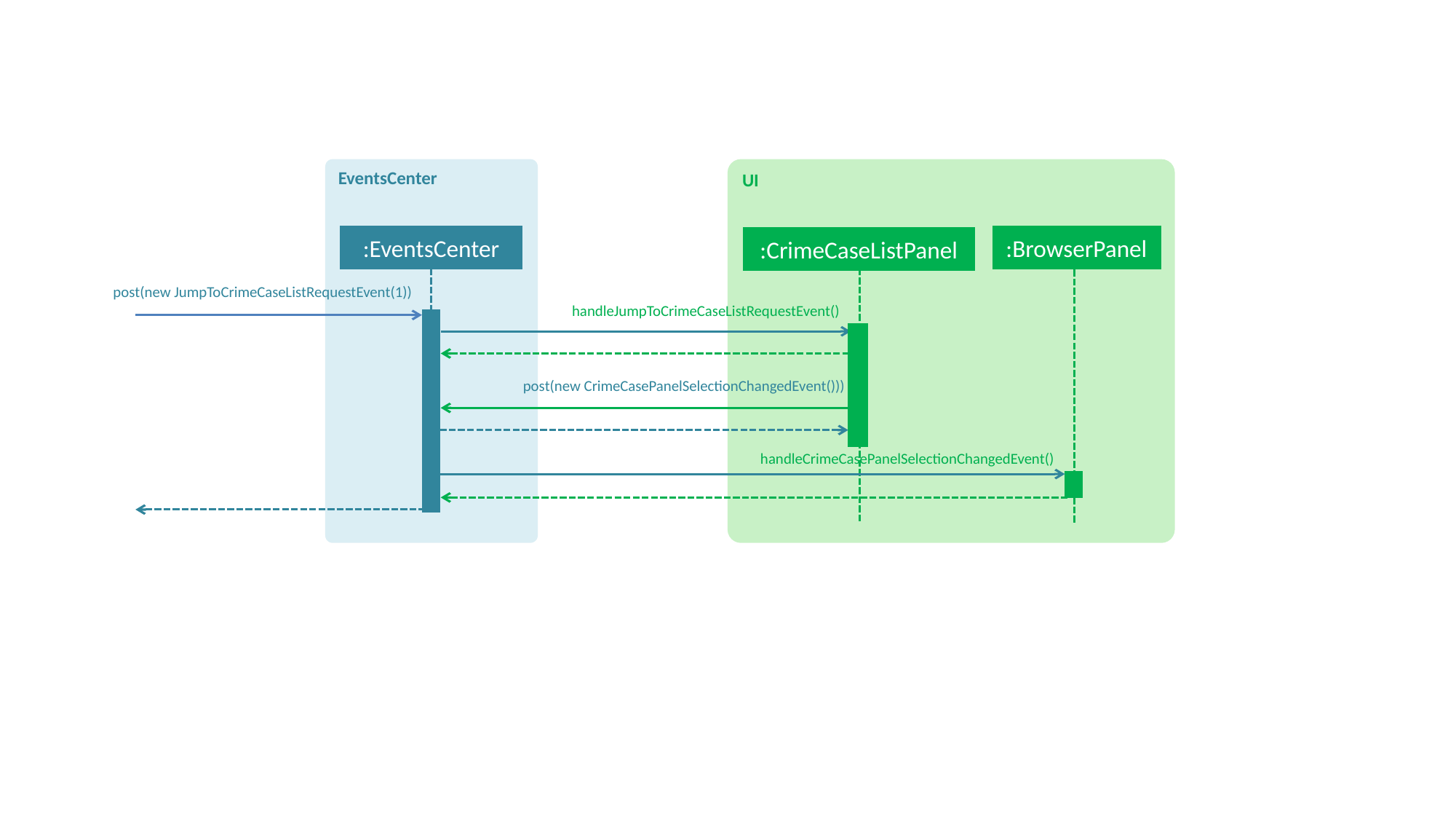

EventsCenter
UI
:EventsCenter
:BrowserPanel
:CrimeCaseListPanel
post(new JumpToCrimeCaseListRequestEvent(1))
handleJumpToCrimeCaseListRequestEvent()

post(new CrimeCasePanelSelectionChangedEvent()))
handleCrimeCasePanelSelectionChangedEvent()